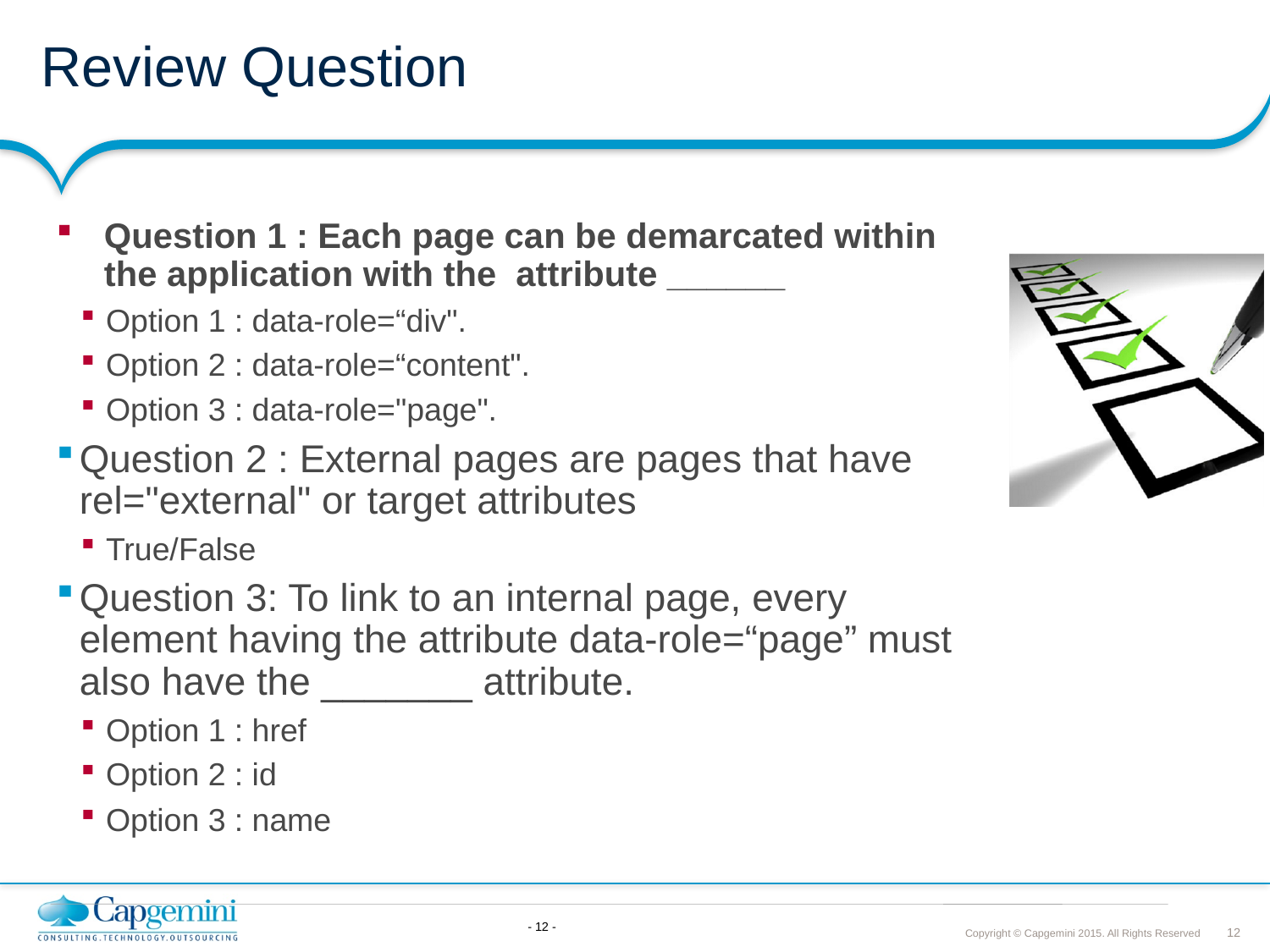

# Review Question
Question 1 : Each page can be demarcated within the application with the  attribute ______
Option 1 : data-role=“div".
Option 2 : data-role=“content".
Option 3 : data-role="page".
Question 2 : External pages are pages that have rel="external" or target attributes
True/False
Question 3: To link to an internal page, every element having the attribute data-role=“page” must also have the _______ attribute.
Option 1 : href
Option 2 : id
Option 3 : name